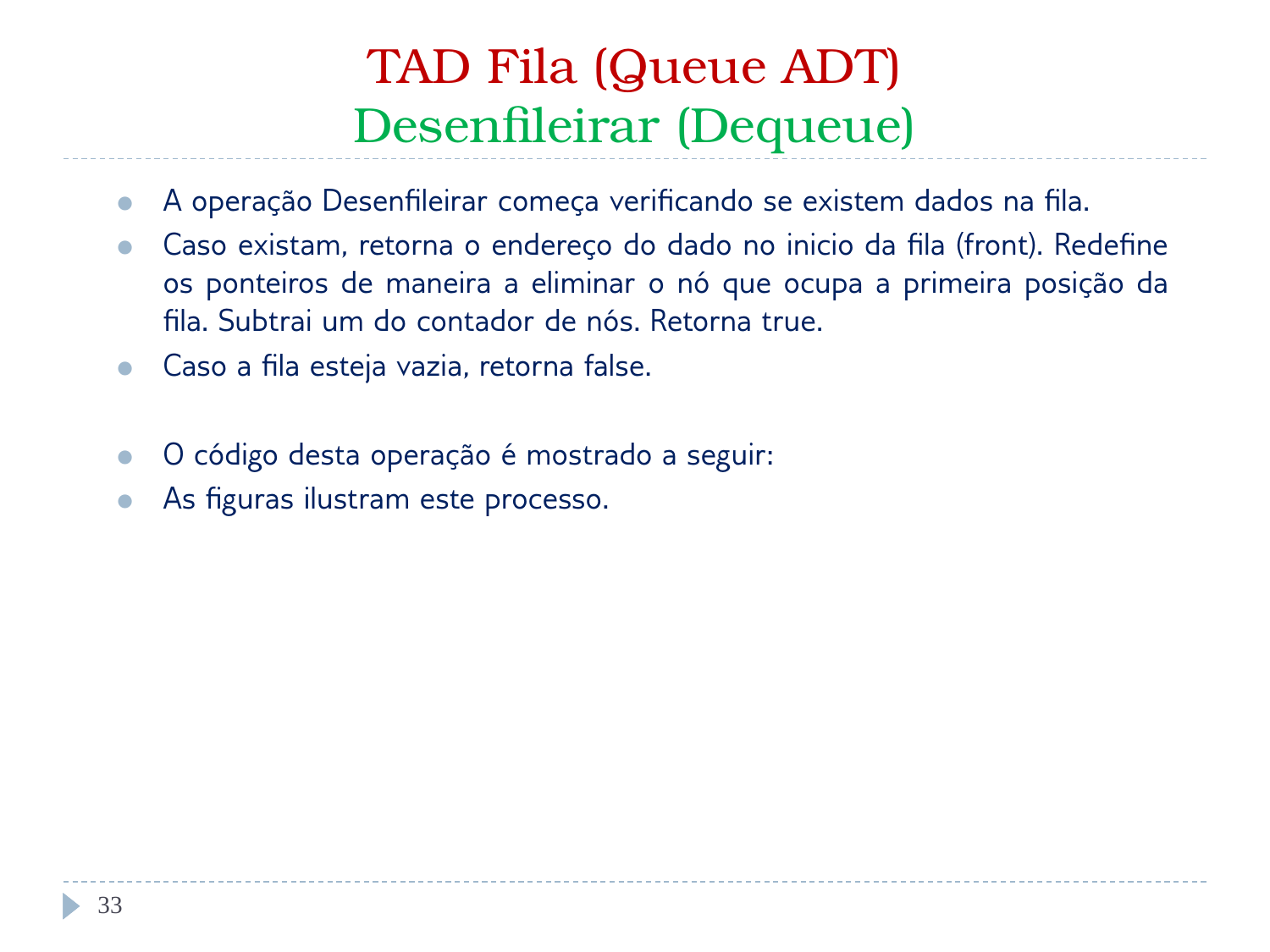

# TAD Fila (Queue ADT) Desenfileirar (Dequeue)

A operação Desenfileirar começa verificando se existem dados na fila.
Caso existam, retorna o endereço do dado no inicio da fila (front). Redefine os ponteiros de maneira a eliminar o nó que ocupa a primeira posição da fila. Subtrai um do contador de nós. Retorna true.
Caso a fila esteja vazia, retorna false.

O código desta operação é mostrado a seguir:
As figuras ilustram este processo.

33